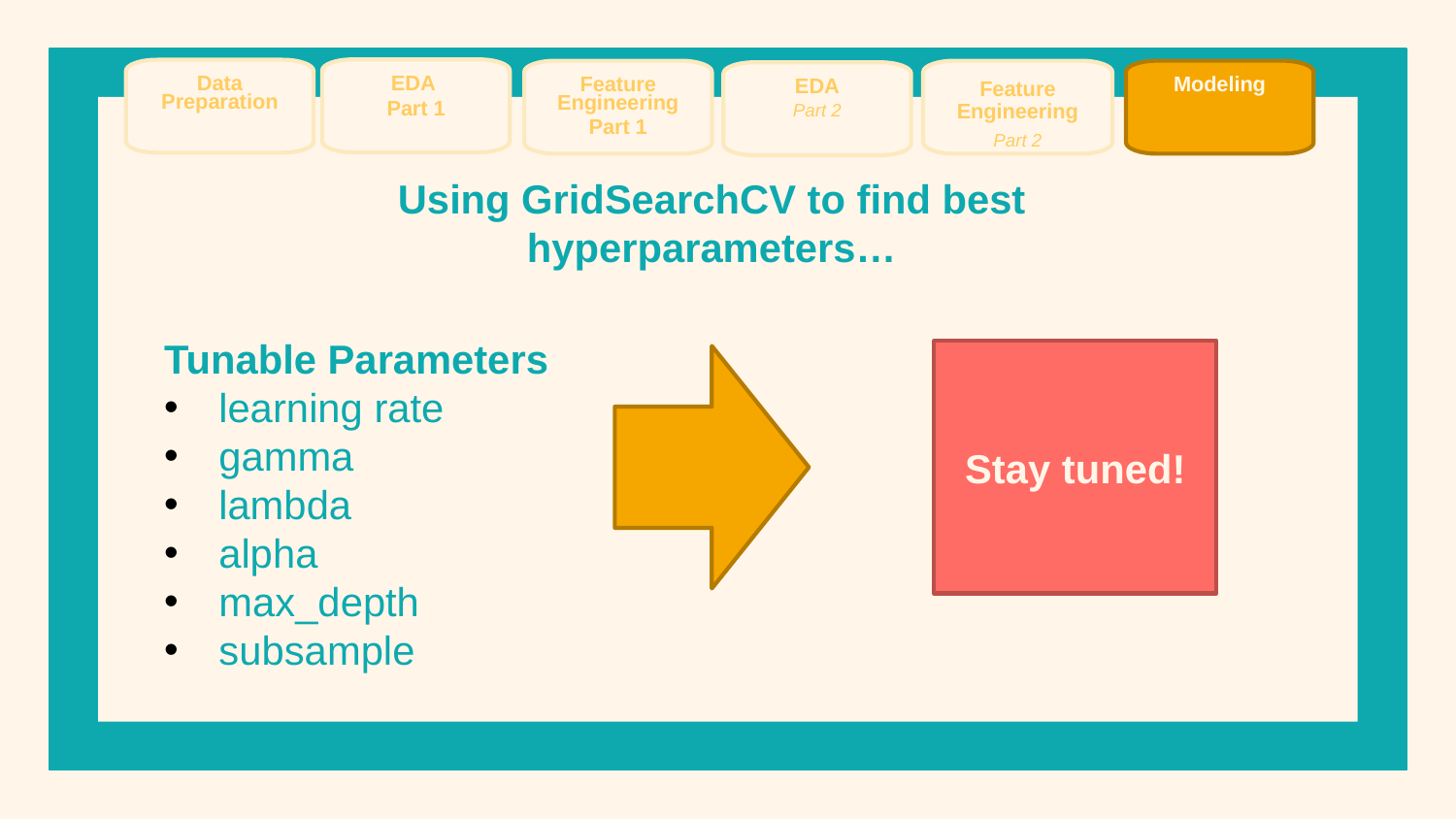

EDA
Part 1
Data Preparation

Feature Engineering
Part 1
Feature Engineering
Part 2
Modeling

EDA
Part 2
Using GridSearchCV to find best hyperparameters…

Tunable Parameters
learning rate
gamma
lambda
alpha
max_depth
subsample
Stay tuned!